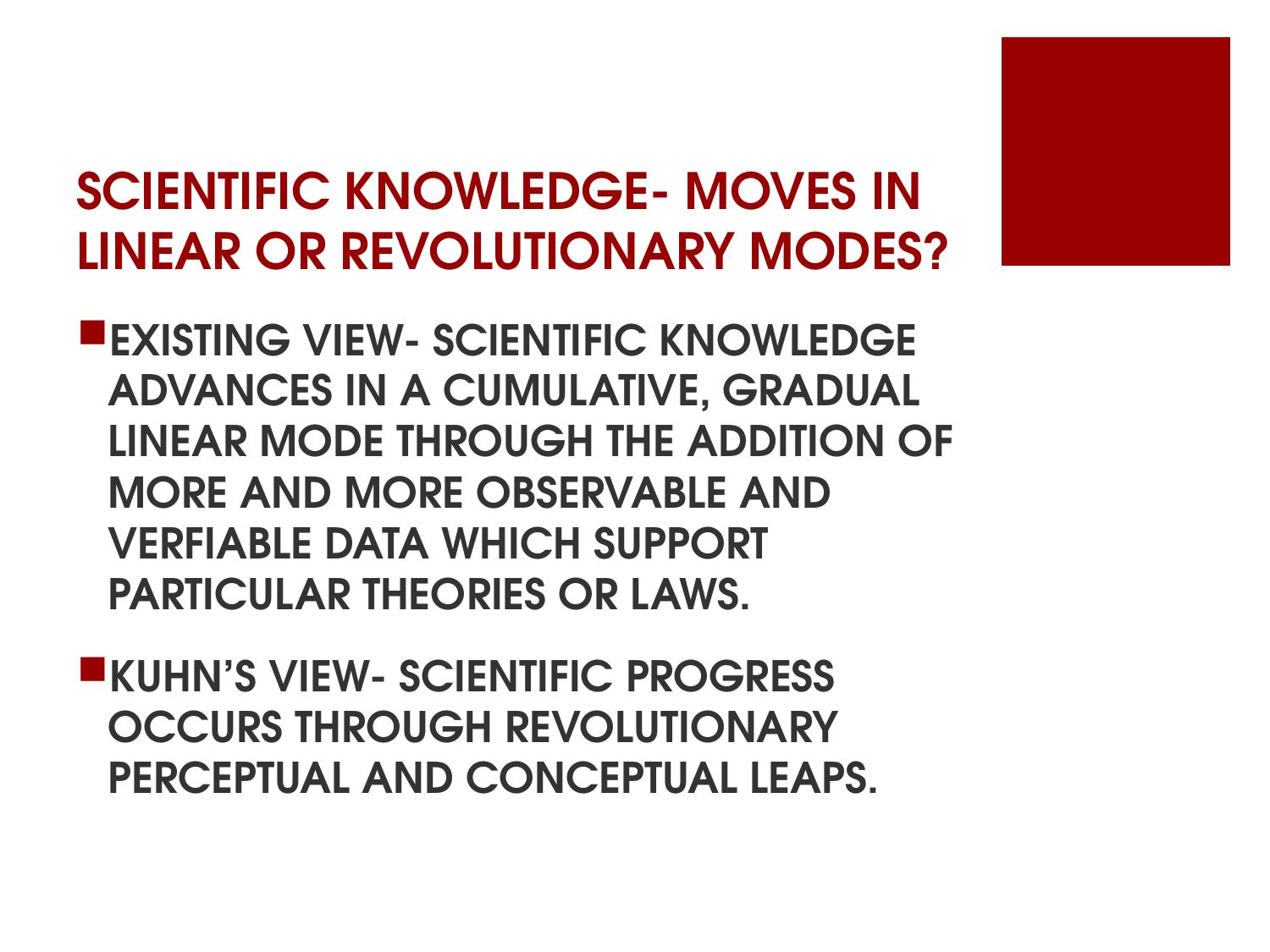

# SCIENTIFIC KNOWLEDGE- MOVES IN LINEAR OR REVOLUTIONARY MODES?
EXISTING VIEW- SCIENTIFIC KNOWLEDGE ADVANCES IN A CUMULATIVE, GRADUAL LINEAR MODE THROUGH THE ADDITION OF MORE AND MORE OBSERVABLE AND VERFIABLE DATA WHICH SUPPORT PARTICULAR THEORIES OR LAWS.
KUHN’S VIEW- SCIENTIFIC PROGRESS OCCURS THROUGH REVOLUTIONARY PERCEPTUAL AND CONCEPTUAL LEAPS.